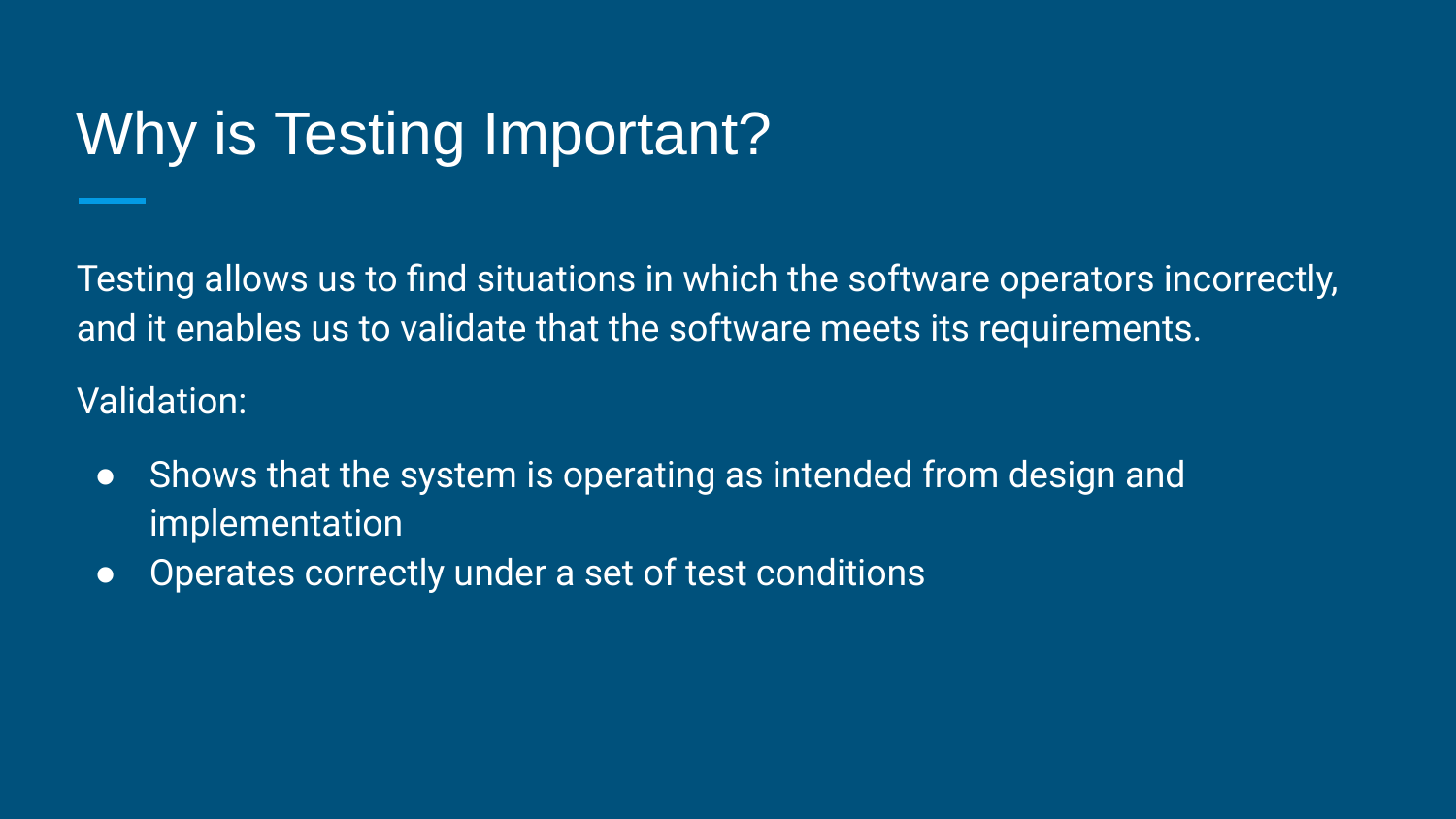

# Why is Testing Important?
Testing allows us to find situations in which the software operators incorrectly, and it enables us to validate that the software meets its requirements.
Validation:
Shows that the system is operating as intended from design and implementation
Operates correctly under a set of test conditions